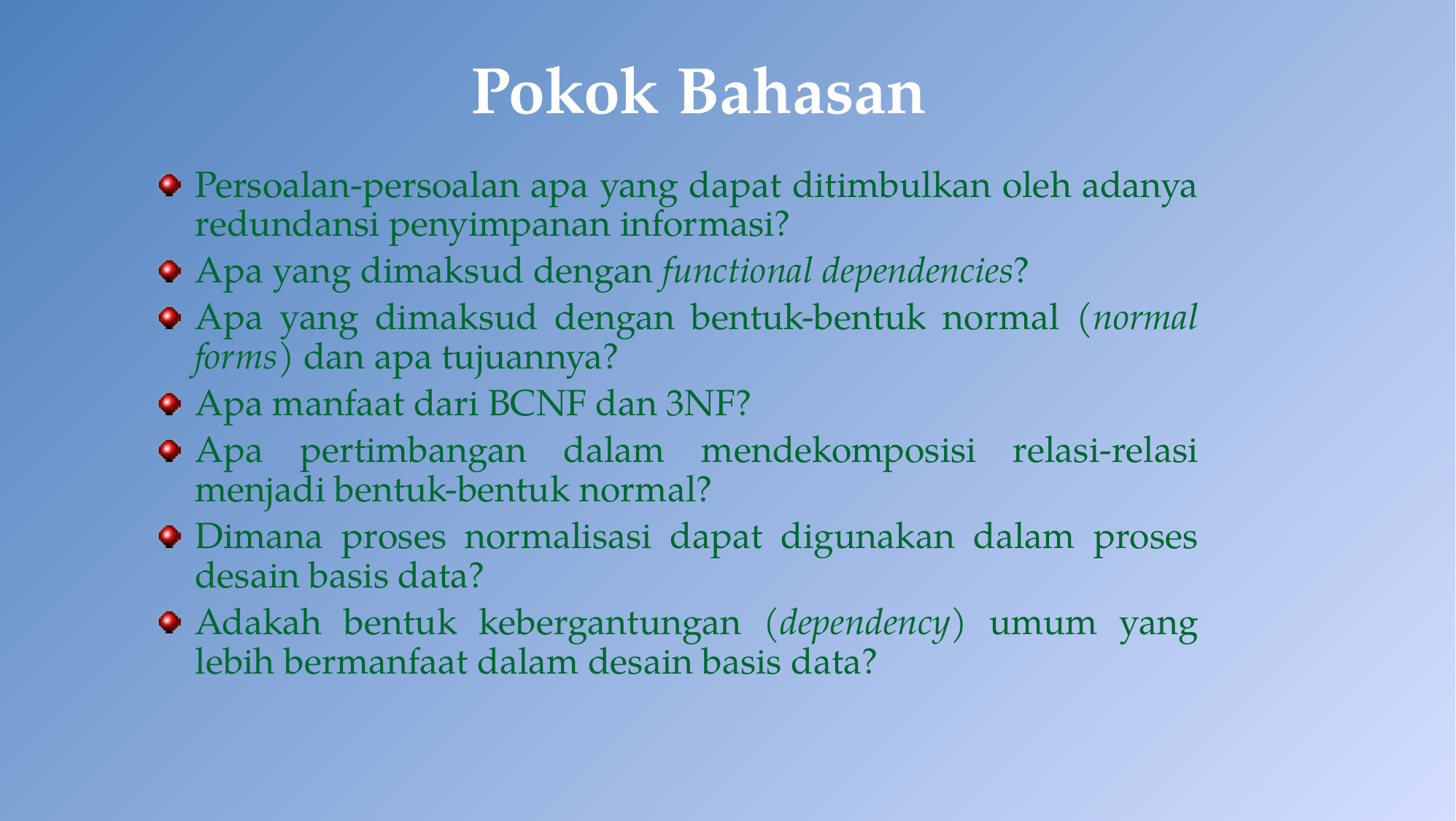

# Pokok Bahasan
Persoalan-persoalan apa yang dapat ditimbulkan oleh adanya redundansi penyimpanan informasi?
Apa yang dimaksud dengan functional dependencies?
Apa yang dimaksud dengan bentuk-bentuk normal (normal forms) dan apa tujuannya?
Apa manfaat dari BCNF dan 3NF?
Apa pertimbangan dalam mendekomposisi relasi-relasi menjadi bentuk-bentuk normal?
Dimana proses normalisasi dapat digunakan dalam proses desain basis data?
Adakah bentuk kebergantungan (dependency) umum yang lebih bermanfaat dalam desain basis data?